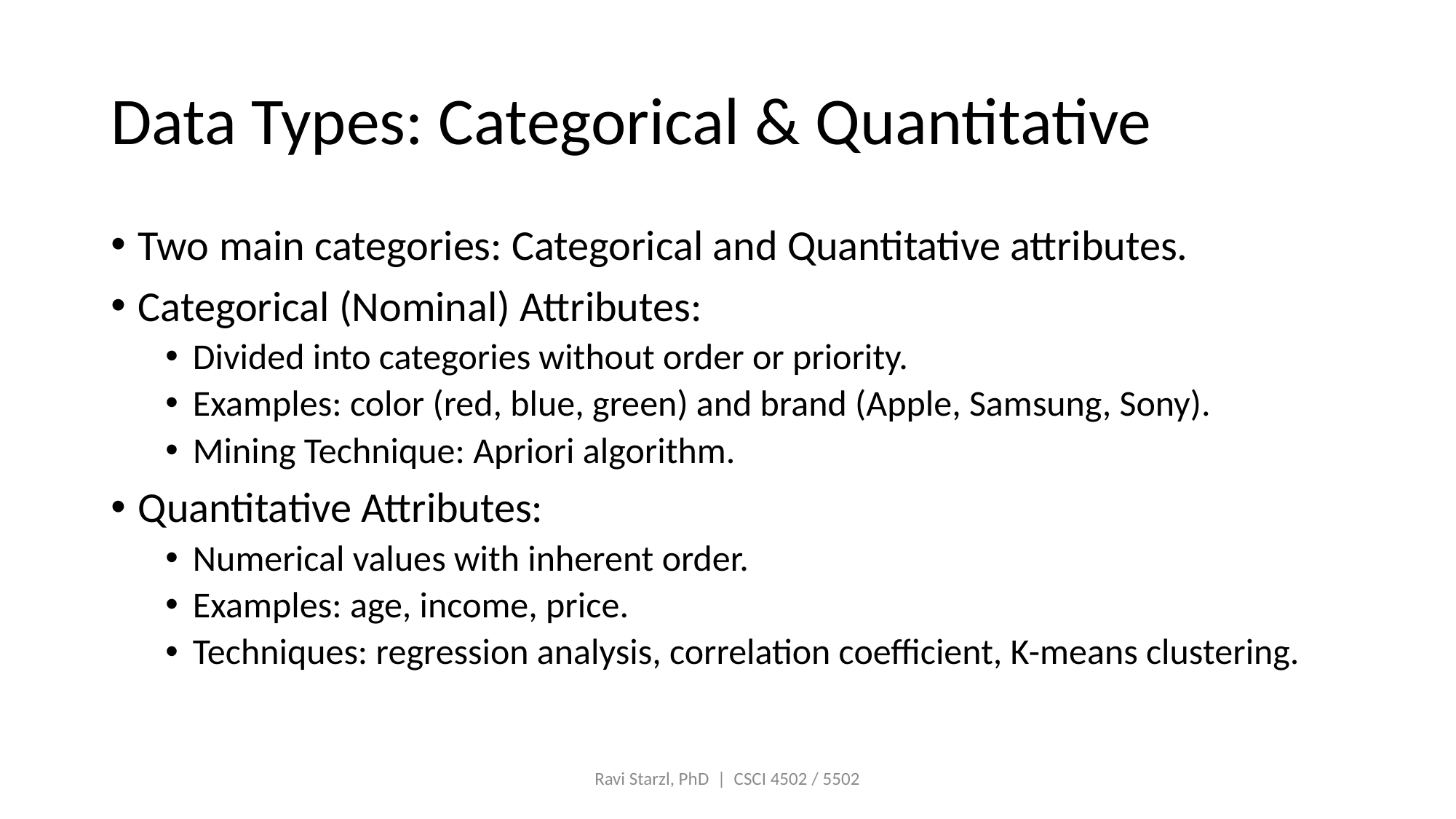

# Data Types: Categorical & Quantitative
Two main categories: Categorical and Quantitative attributes.
Categorical (Nominal) Attributes:
Divided into categories without order or priority.
Examples: color (red, blue, green) and brand (Apple, Samsung, Sony).
Mining Technique: Apriori algorithm.
Quantitative Attributes:
Numerical values with inherent order.
Examples: age, income, price.
Techniques: regression analysis, correlation coefficient, K-means clustering.

Ravi Starzl, PhD  |  CSCI 4502 / 5502